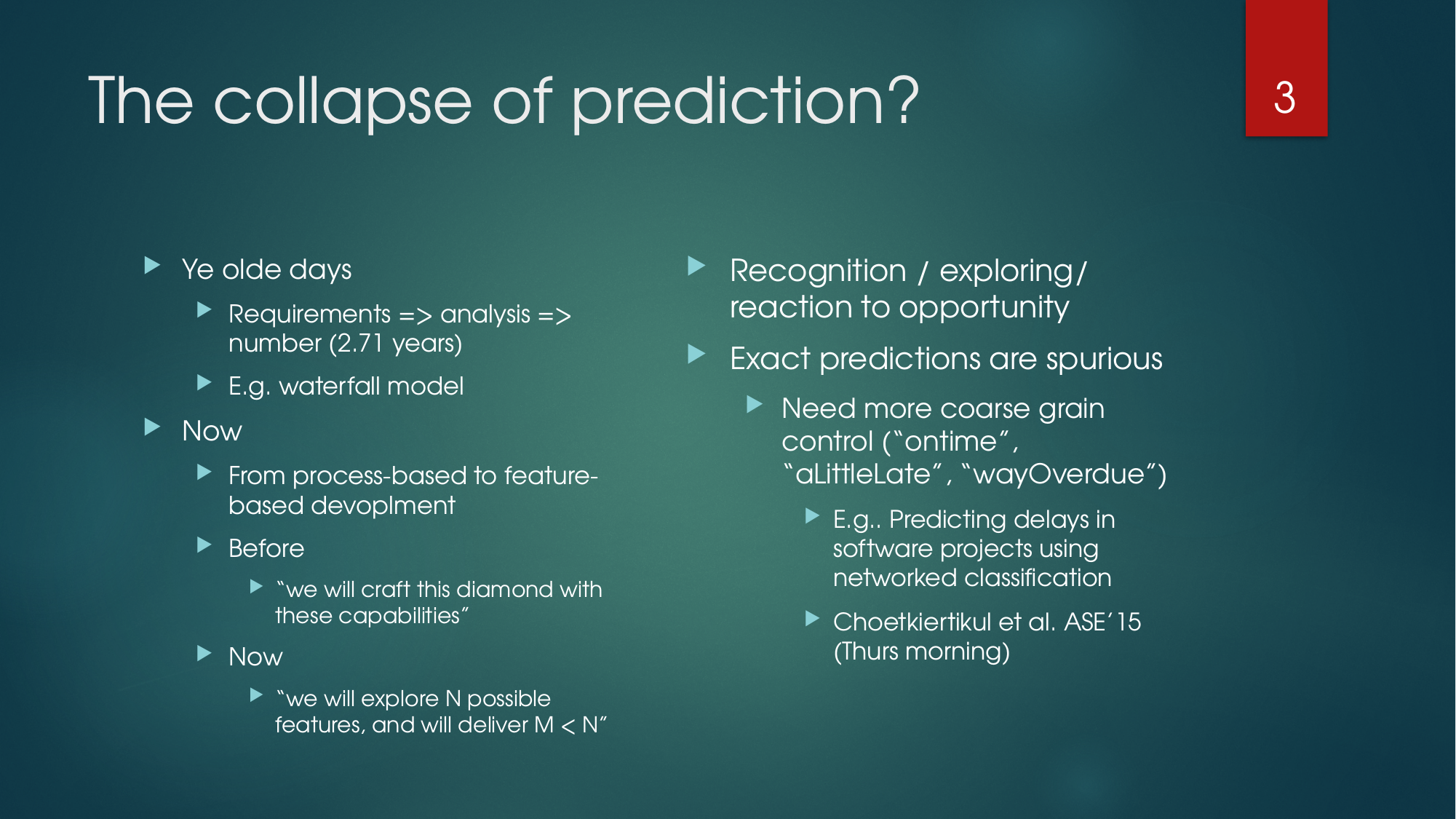

3
# The collapse of prediction?
Recognition / exploring/ reaction to opportunity
Exact predictions are spurious
Need more coarse grain control (“ontime”, “aLittleLate”, “wayOverdue”)
E.g.. Predicting delays in software projects using networked classification
Choetkiertikul et al. ASE’15 (Thurs morning)

Ye olde days
Requirements => analysis => number (2.71 years)
E.g. waterfall model
Now
From process-based to feature-based devoplment
Before
“we will craft this diamond with these capabilities”
Now
“we will explore N possible features, and will deliver M < N”